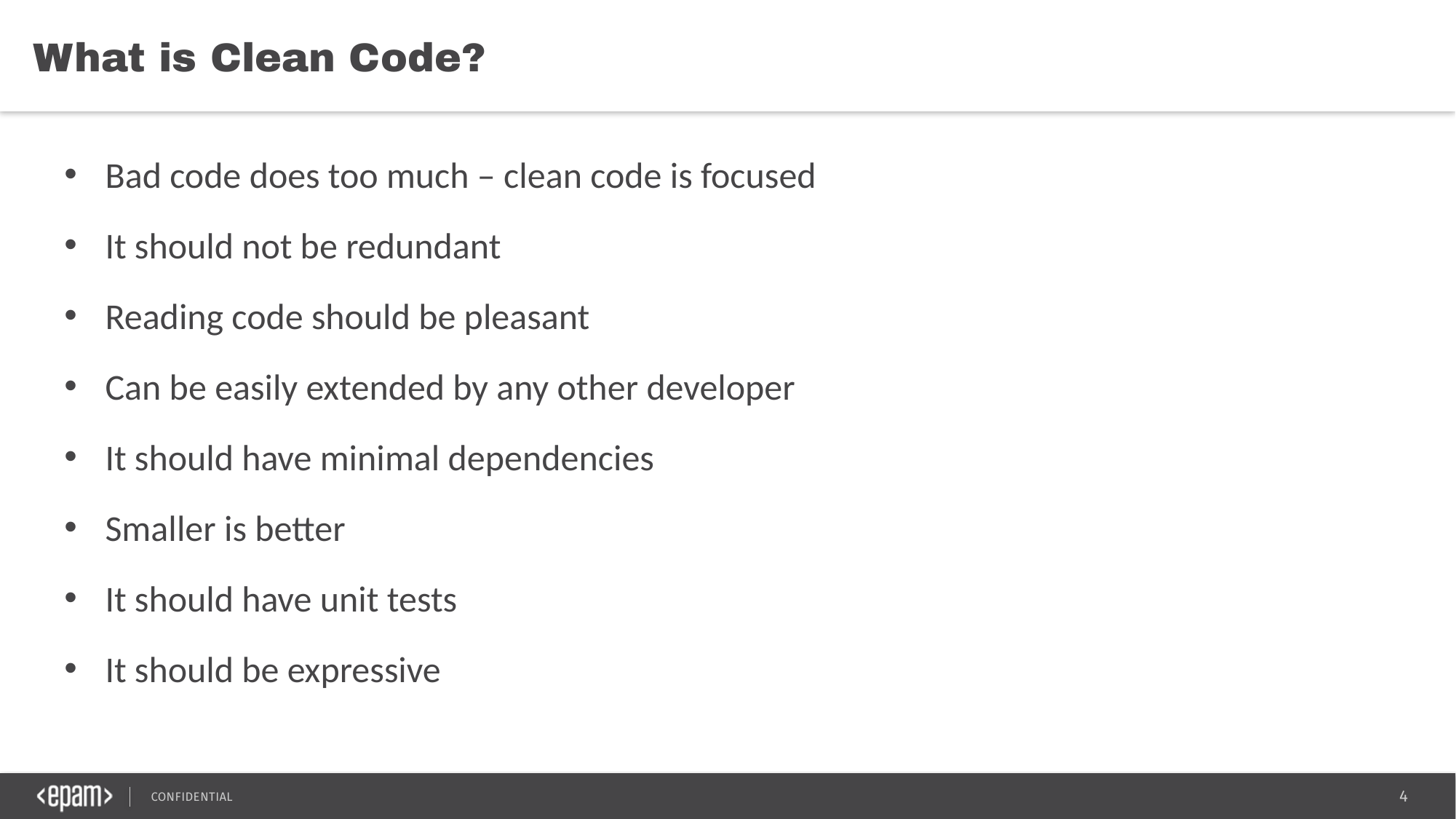

What is Clean Code?

Bad code does too much – clean code is focused
It should not be redundant
Reading code should be pleasant
Can be easily extended by any other developer
It should have minimal dependencies
Smaller is better
It should have unit tests
It should be expressive